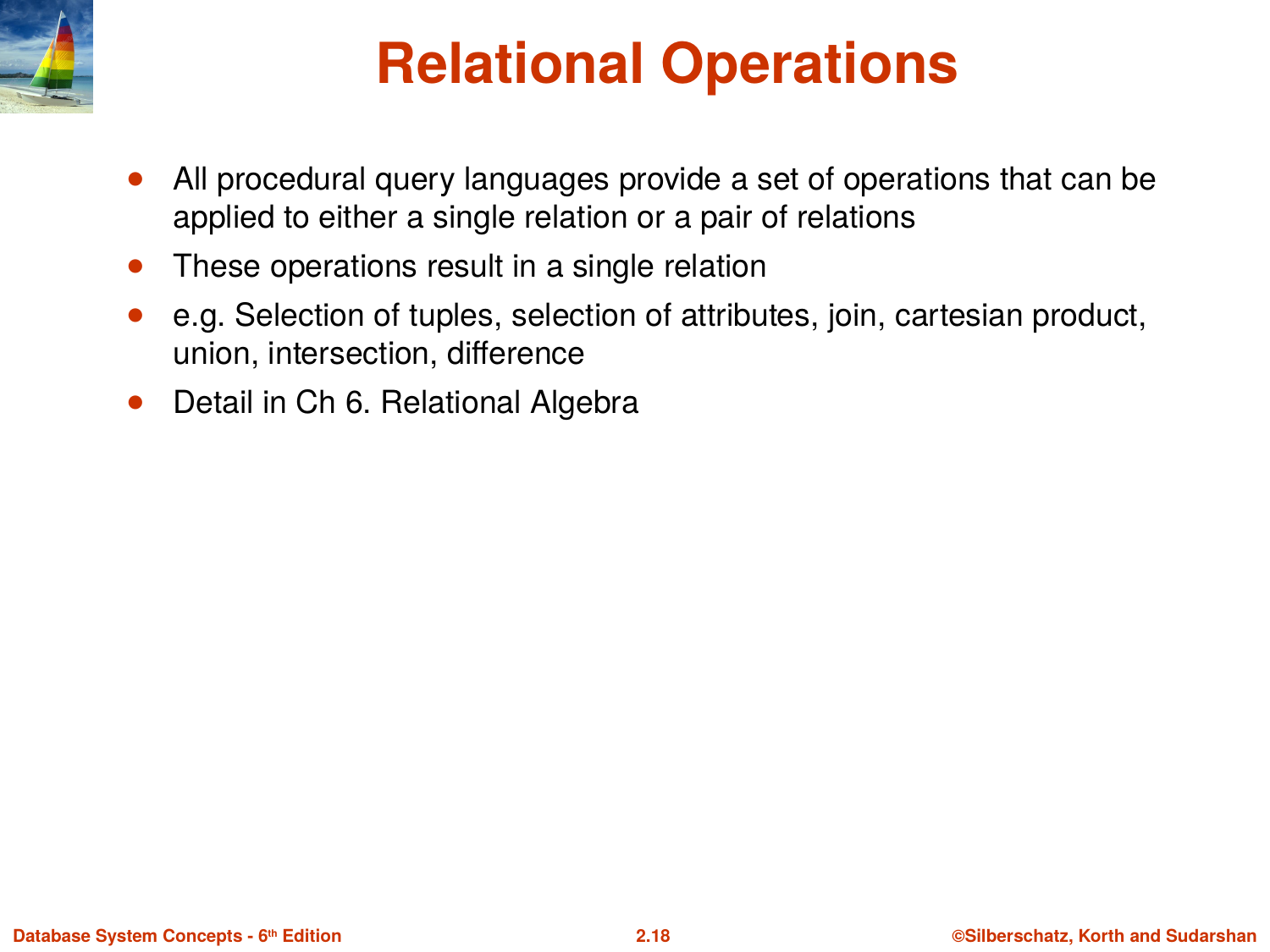

# Relational Operations
All procedural query languages provide a set of operations that can be applied to either a single relation or a pair of relations
These operations result in a single relation
e.g. Selection of tuples, selection of attributes, join, cartesian product, union, intersection, difference
Detail in Ch 6. Relational Algebra